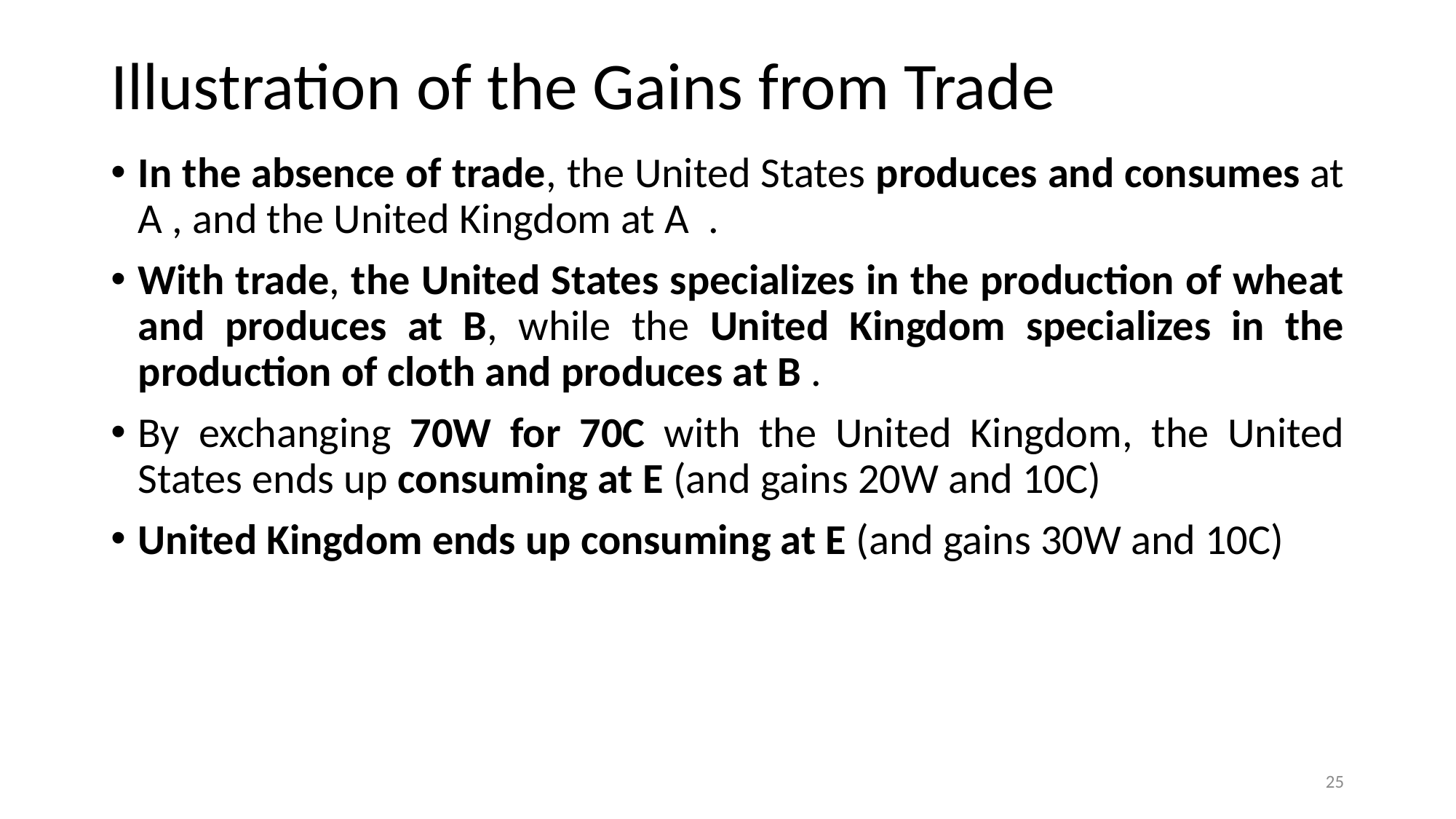

# Illustration of the Gains from Trade
In the absence of trade, the United States produces and consumes at A , and the United Kingdom at A  .
With trade, the United States specializes in the production of wheat and produces at B, while the United Kingdom specializes in the production of cloth and produces at B .
By exchanging 70W for 70C with the United Kingdom, the United States ends up consuming at E (and gains 20W and 10C)
United Kingdom ends up consuming at E (and gains 30W and 10C)
25